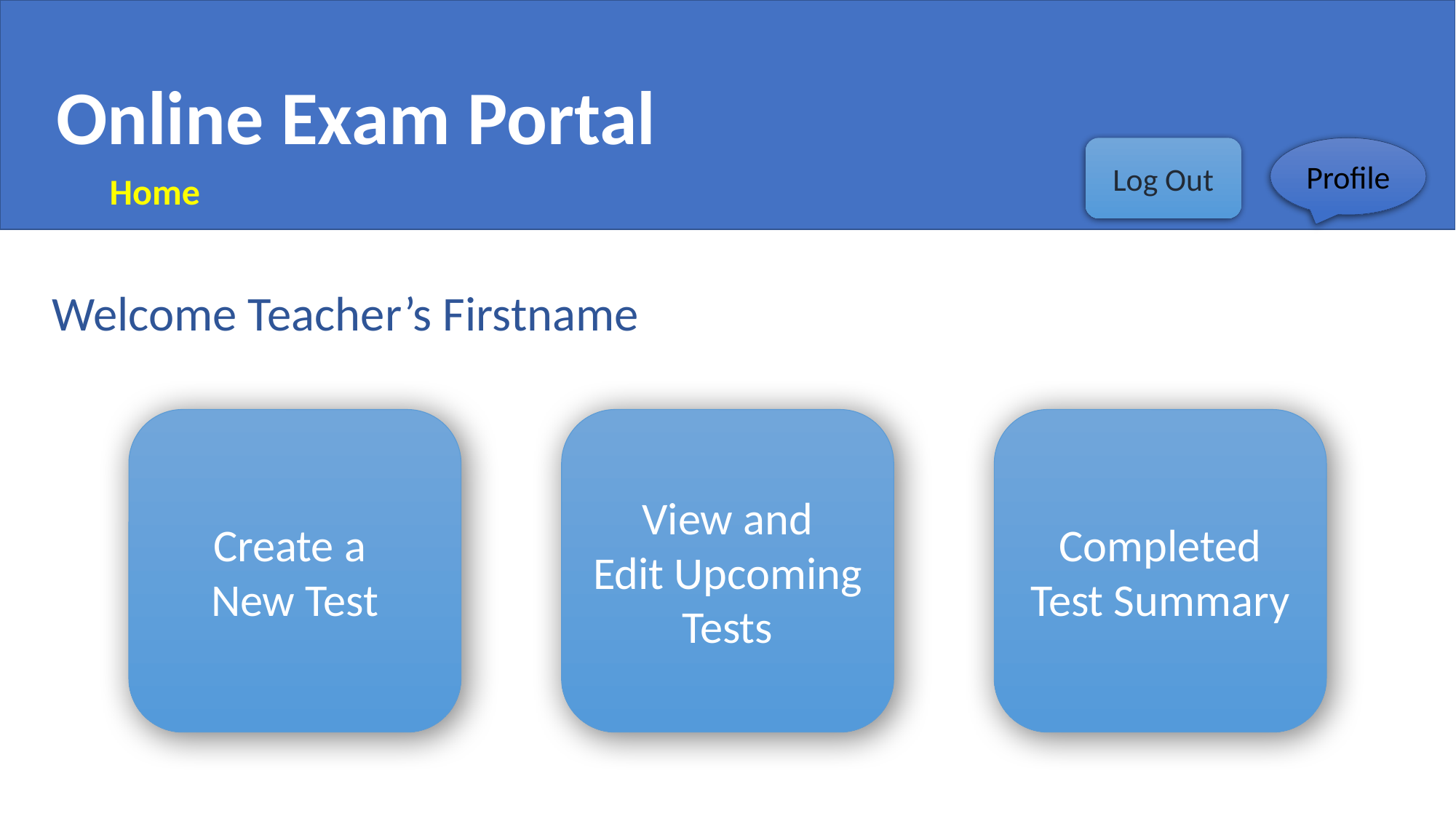

Online Exam Portal
Log Out
Profile
Home
Welcome Teacher’s Firstname
Create a
New Test
View and
Edit Upcoming
Tests
Completed
Test Summary